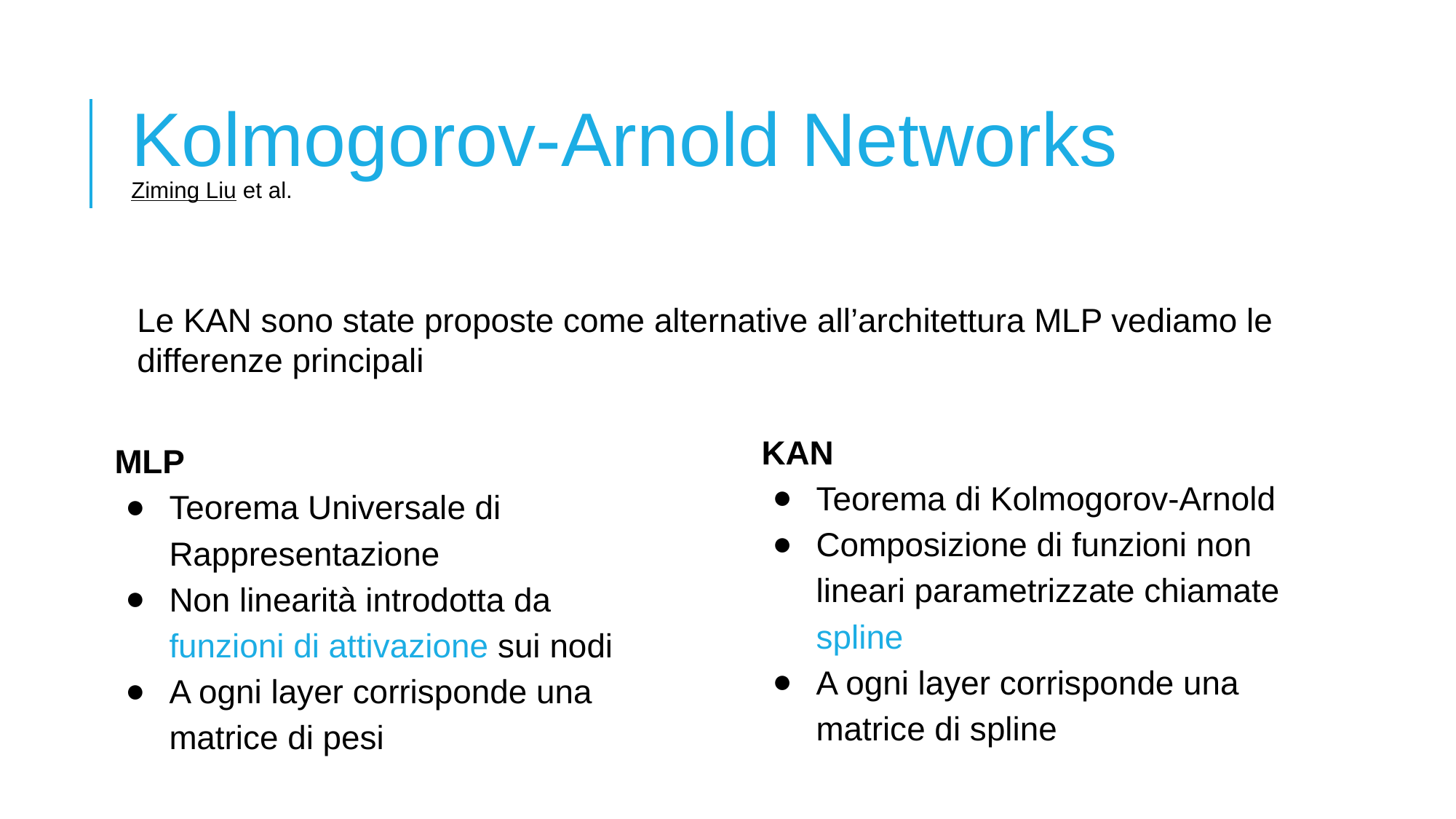

# Kolmogorov-Arnold Networks	Ziming Liu et al.
Le KAN sono state proposte come alternative all’architettura MLP vediamo le differenze principali
KAN
Teorema di Kolmogorov-Arnold
Composizione di funzioni non lineari parametrizzate chiamate spline
A ogni layer corrisponde una matrice di spline

MLP
Teorema Universale di Rappresentazione
Non linearità introdotta da funzioni di attivazione sui nodi
A ogni layer corrisponde una matrice di pesi